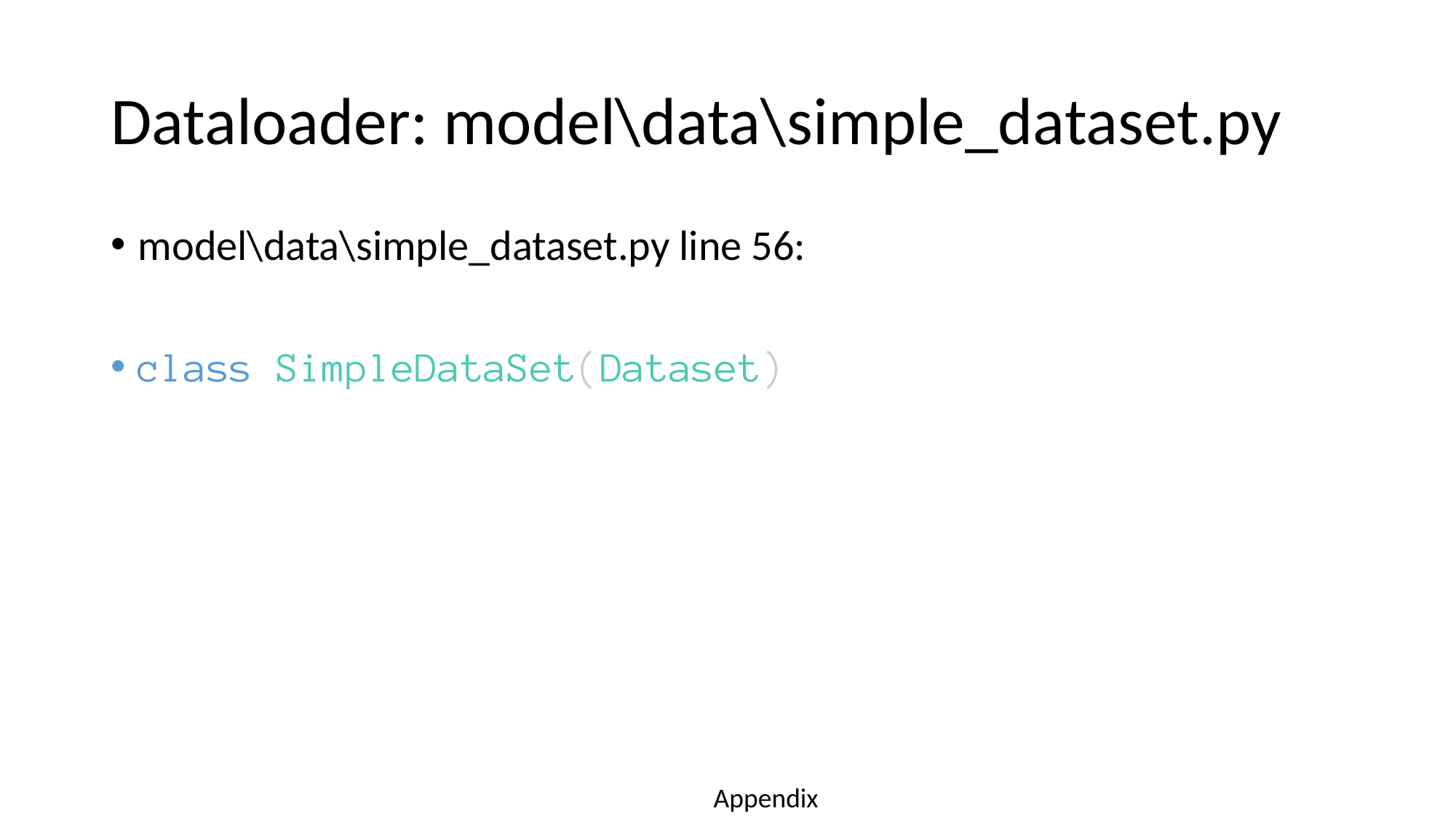

# Dataloader: model\data\simple_dataset.py
model\data\simple_dataset.py line 56:

class SimpleDataSet(Dataset)

Appendix